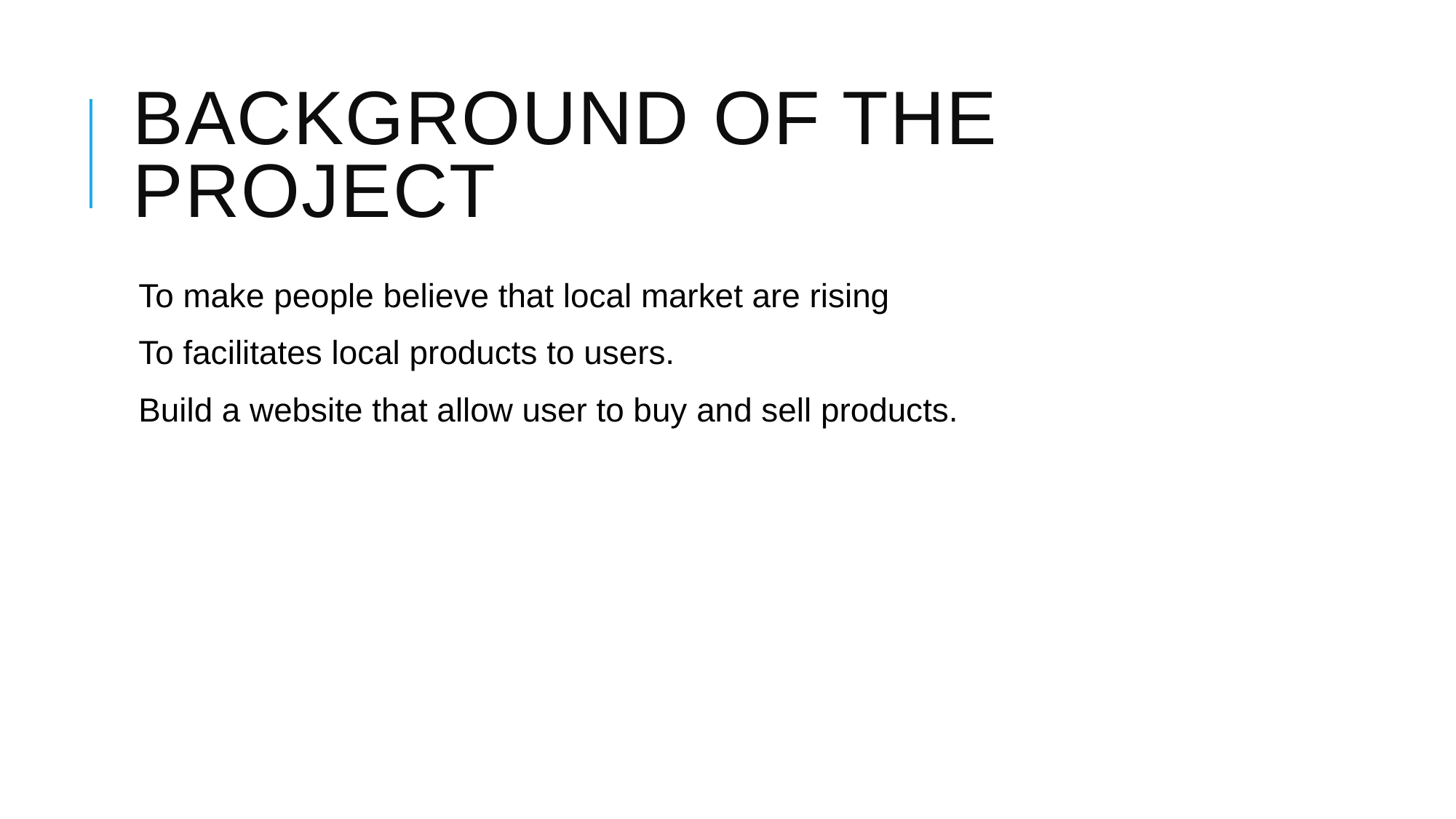

# Background of the pRoject
To make people believe that local market are rising
To facilitates local products to users.
Build a website that allow user to buy and sell products.